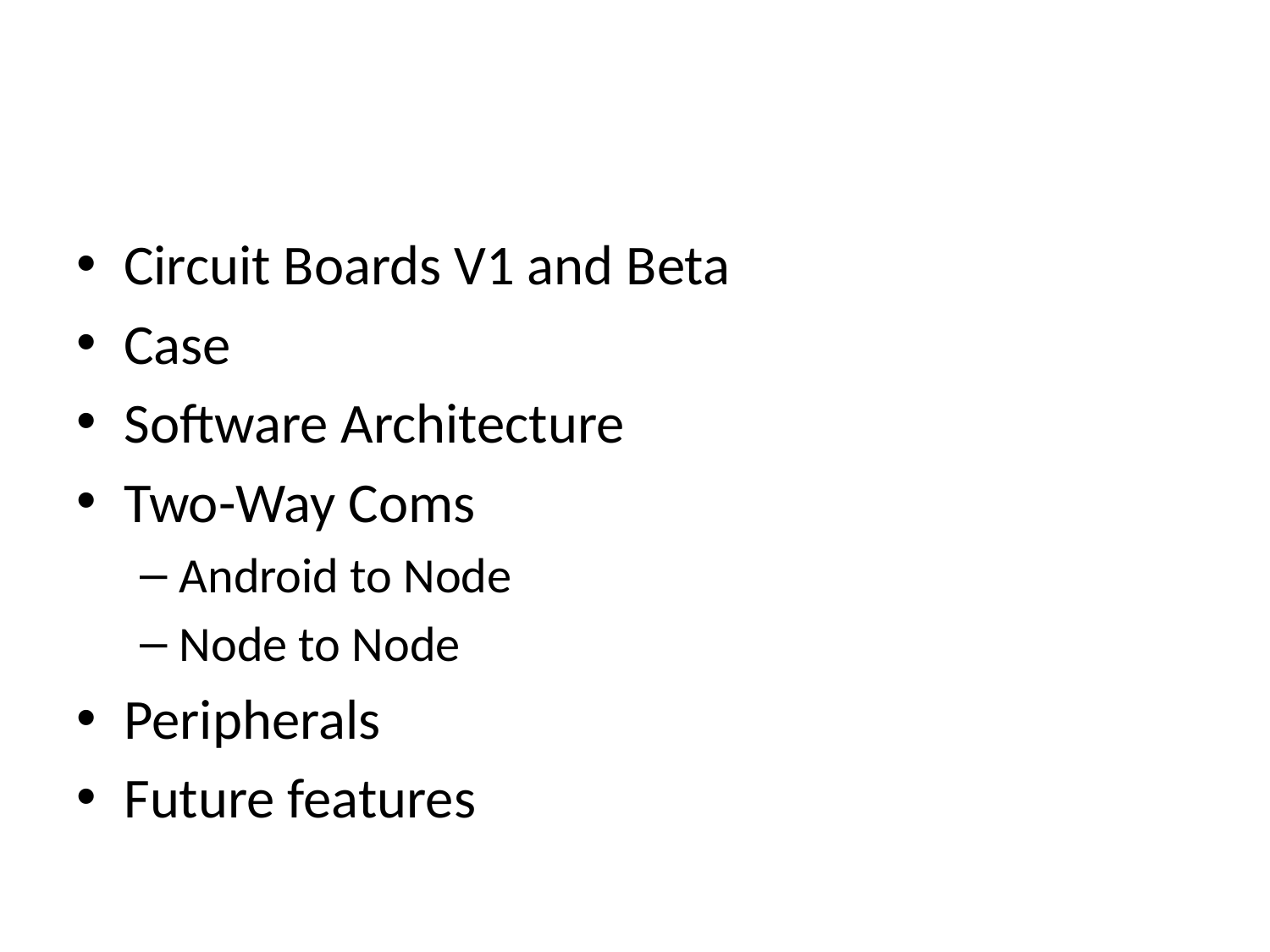

#
Circuit Boards V1 and Beta
Case
Software Architecture
Two-Way Coms
Android to Node
Node to Node
Peripherals
Future features